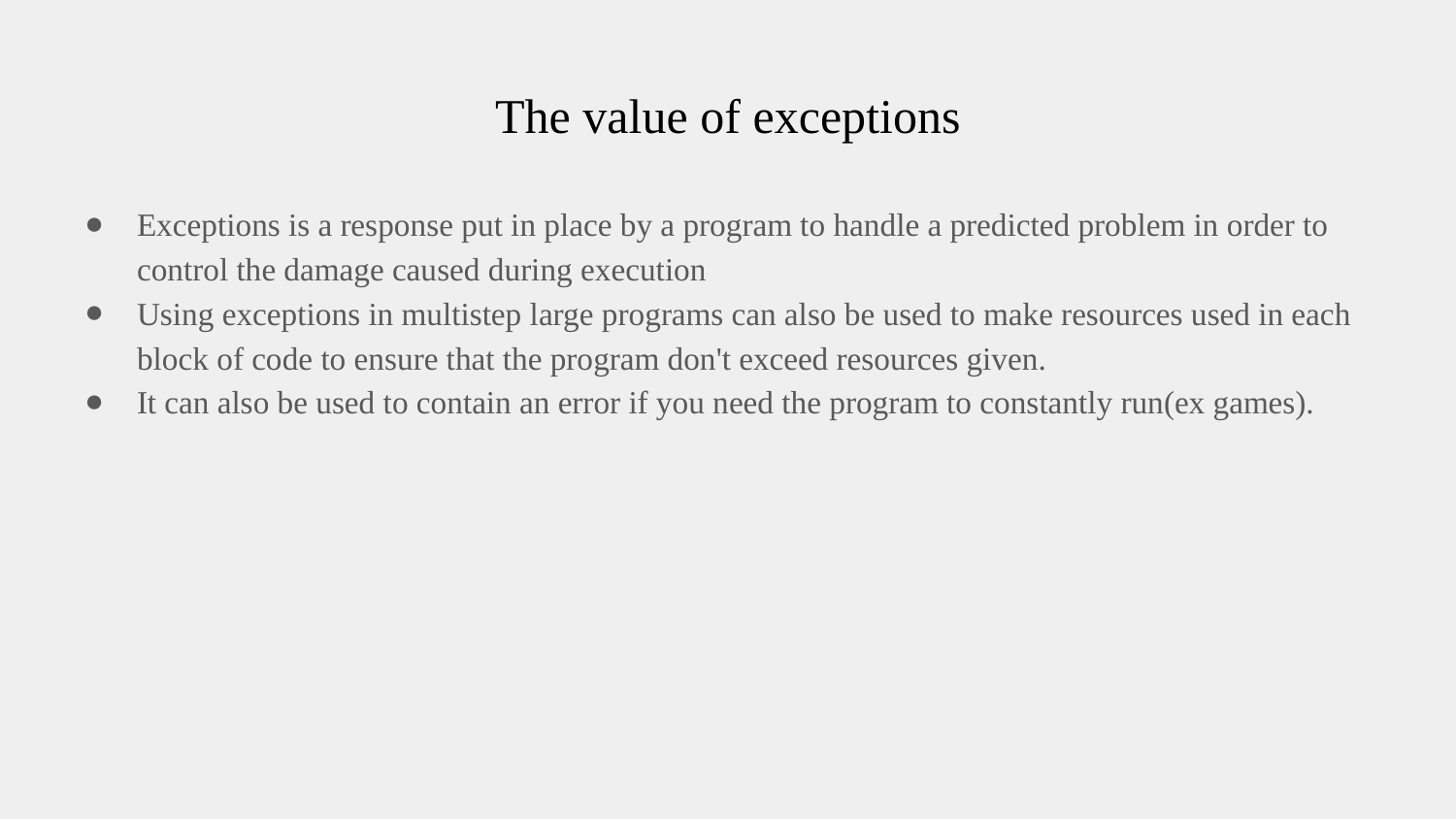

# The value of exceptions
Exceptions is a response put in place by a program to handle a predicted problem in order to control the damage caused during execution
Using exceptions in multistep large programs can also be used to make resources used in each block of code to ensure that the program don't exceed resources given.
It can also be used to contain an error if you need the program to constantly run(ex games).